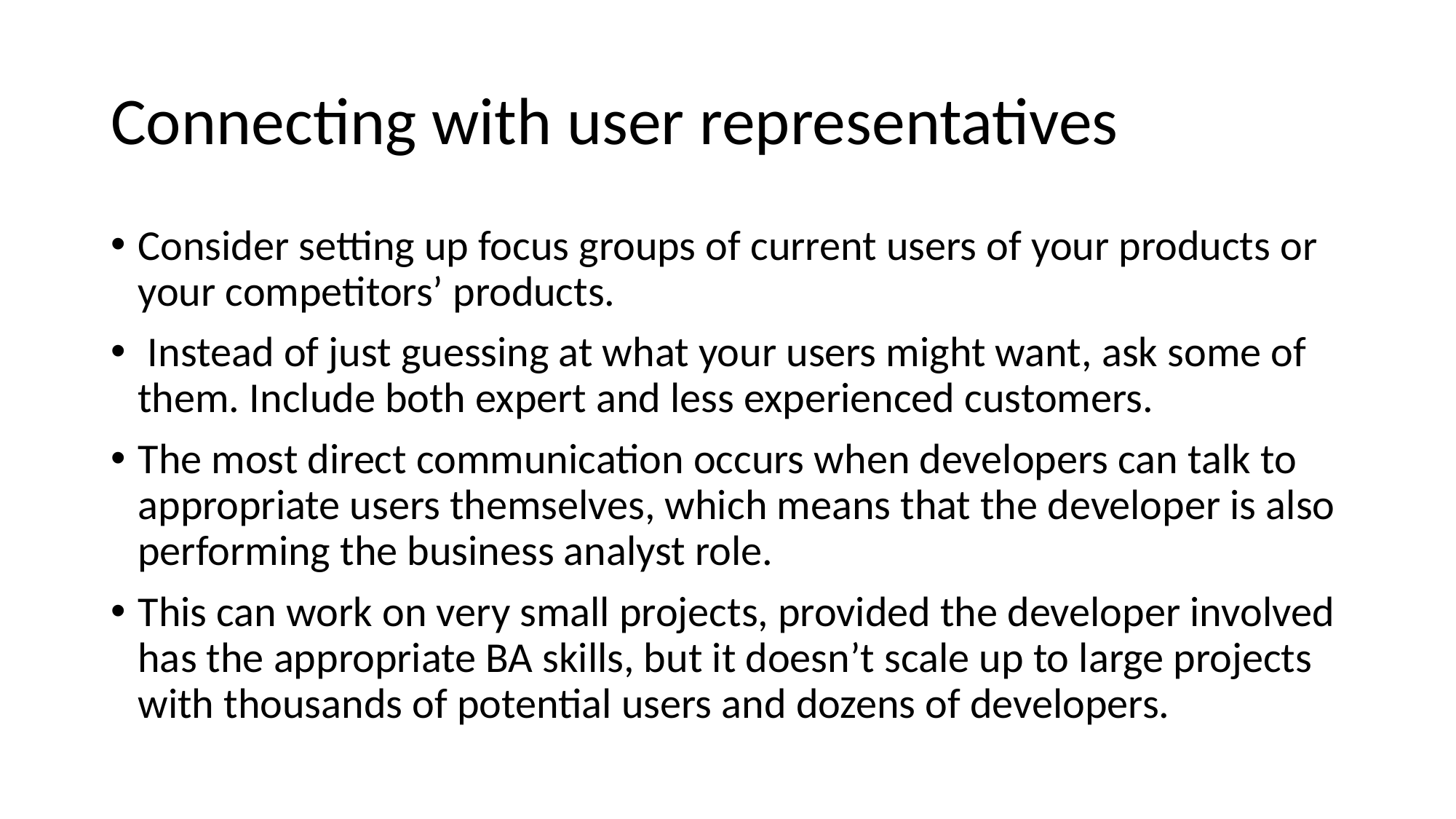

Connecting with user representatives
Consider setting up focus groups of current users of your products or your competitors’ products.
 Instead of just guessing at what your users might want, ask some of them. Include both expert and less experienced customers.
The most direct communication occurs when developers can talk to appropriate users themselves, which means that the developer is also performing the business analyst role.
This can work on very small projects, provided the developer involved has the appropriate BA skills, but it doesn’t scale up to large projects with thousands of potential users and dozens of developers.